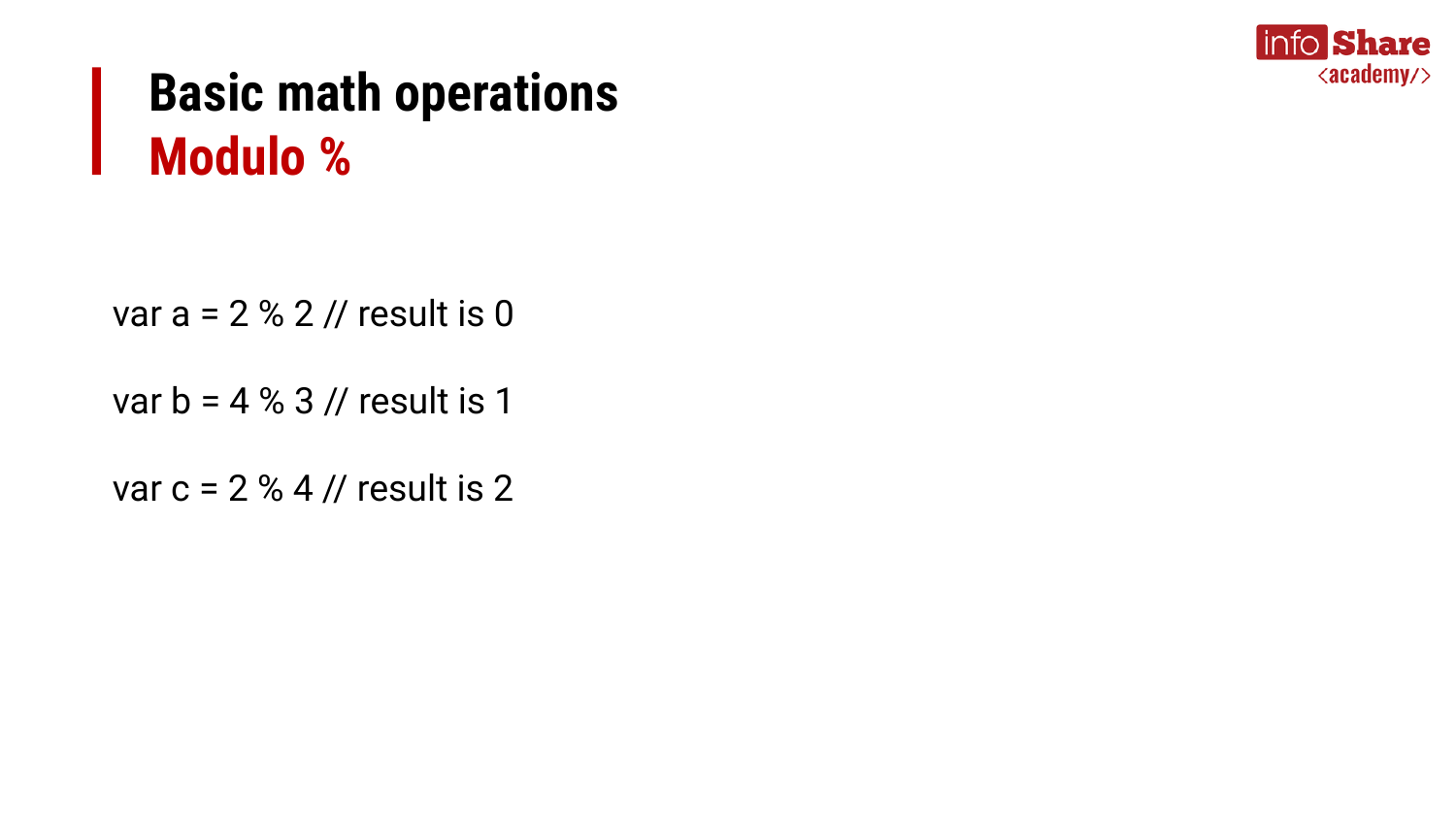

# Basic math operations
Modulo %

var a = 2 % 2 // result is 0

var b = 4 % 3 // result is 1

var c = 2 % 4 // result is 2